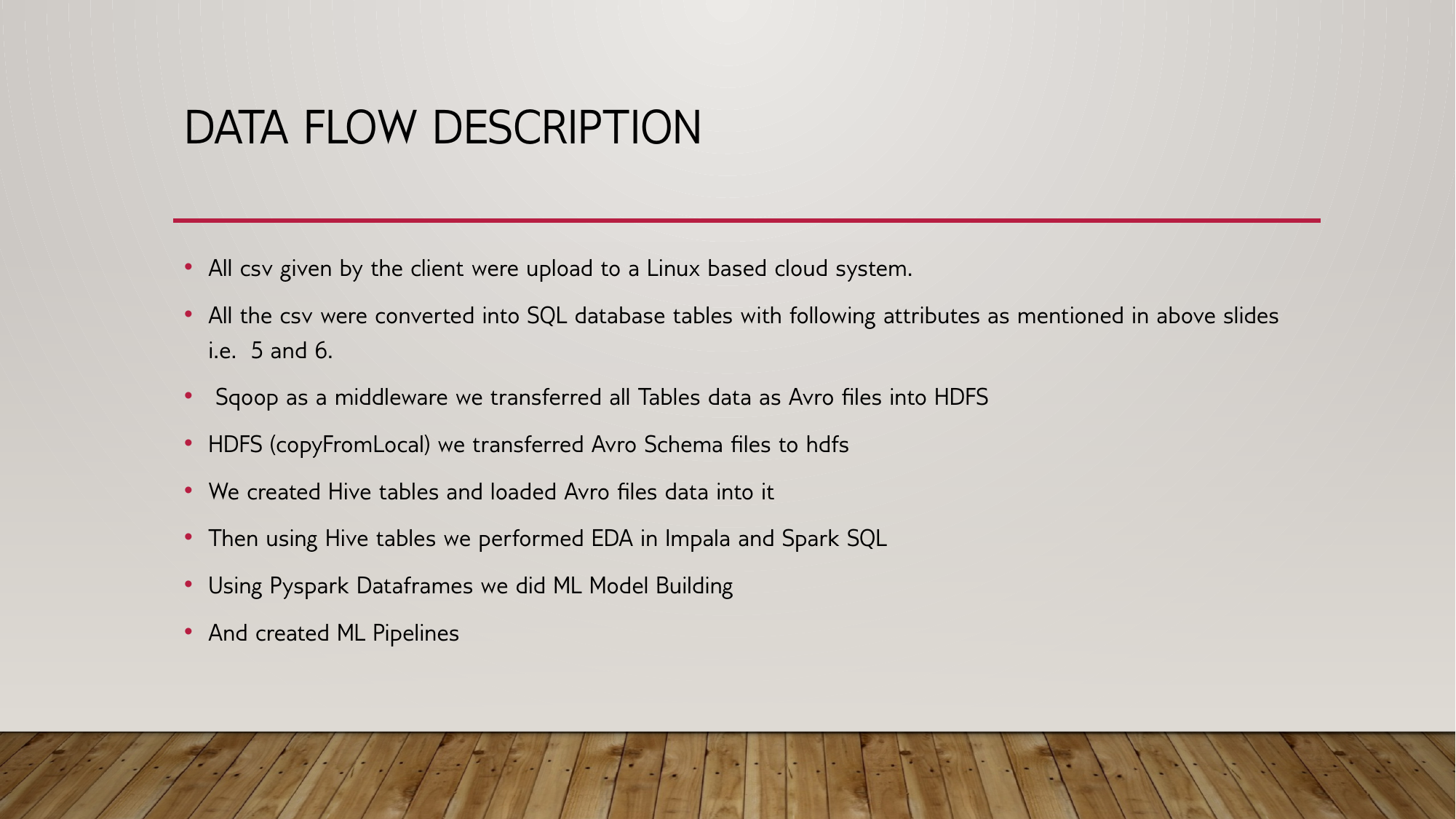

# Data flow description
All csv given by the client were upload to a Linux based cloud system.
All the csv were converted into SQL database tables with following attributes as mentioned in above slides i.e.  5 and 6.
 Sqoop as a middleware we transferred all Tables data as Avro files into HDFS
HDFS (copyFromLocal) we transferred Avro Schema files to hdfs
We created Hive tables and loaded Avro files data into it
Then using Hive tables we performed EDA in Impala and Spark SQL
Using Pyspark Dataframes we did ML Model Building
And created ML Pipelines